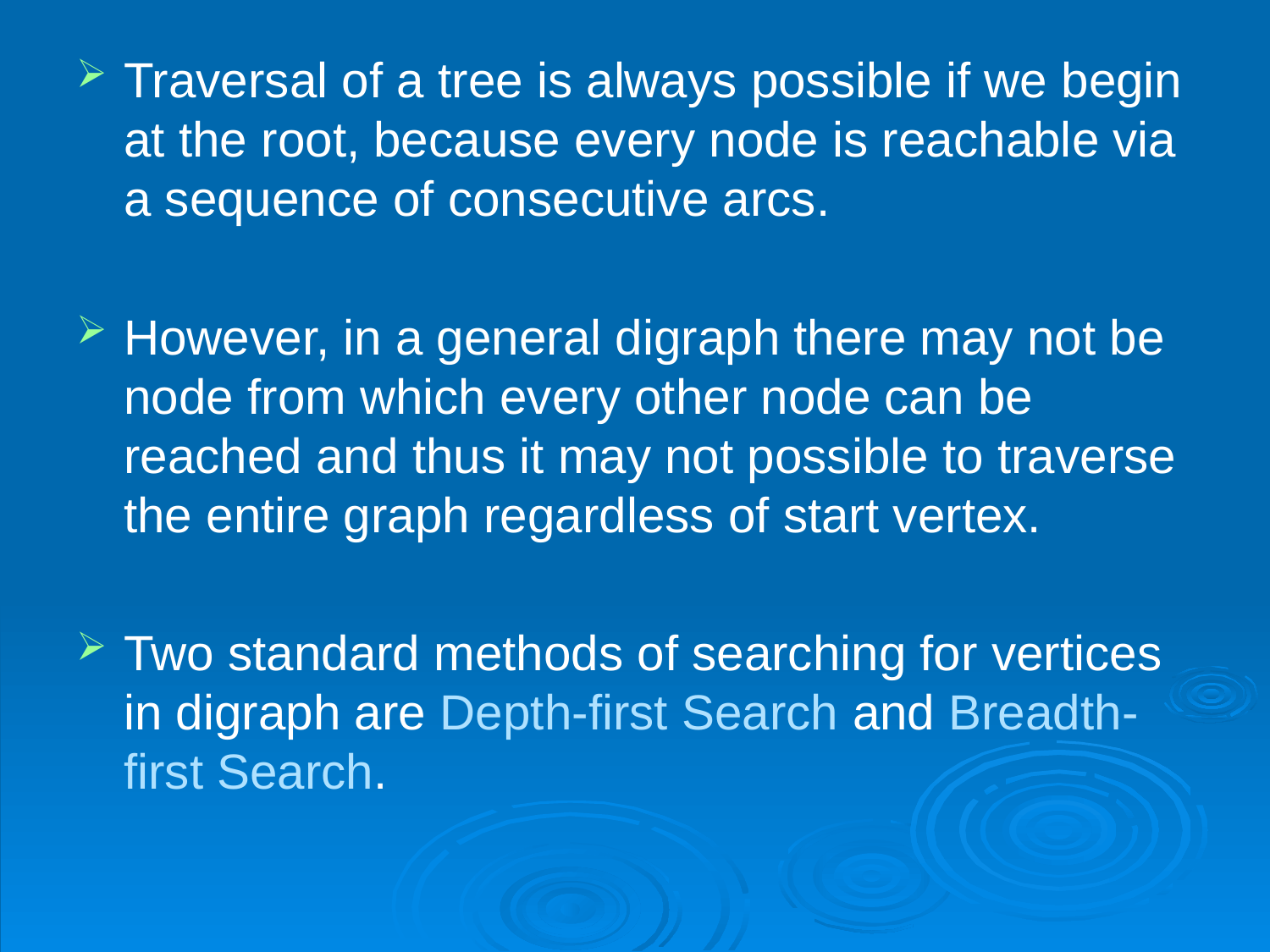

Traversal of a tree is always possible if we begin at the root, because every node is reachable via a sequence of consecutive arcs.

However, in a general digraph there may not be node from which every other node can be reached and thus it may not possible to traverse the entire graph regardless of start vertex.

Two standard methods of searching for vertices in digraph are Depth-first Search and Breadth-first Search.